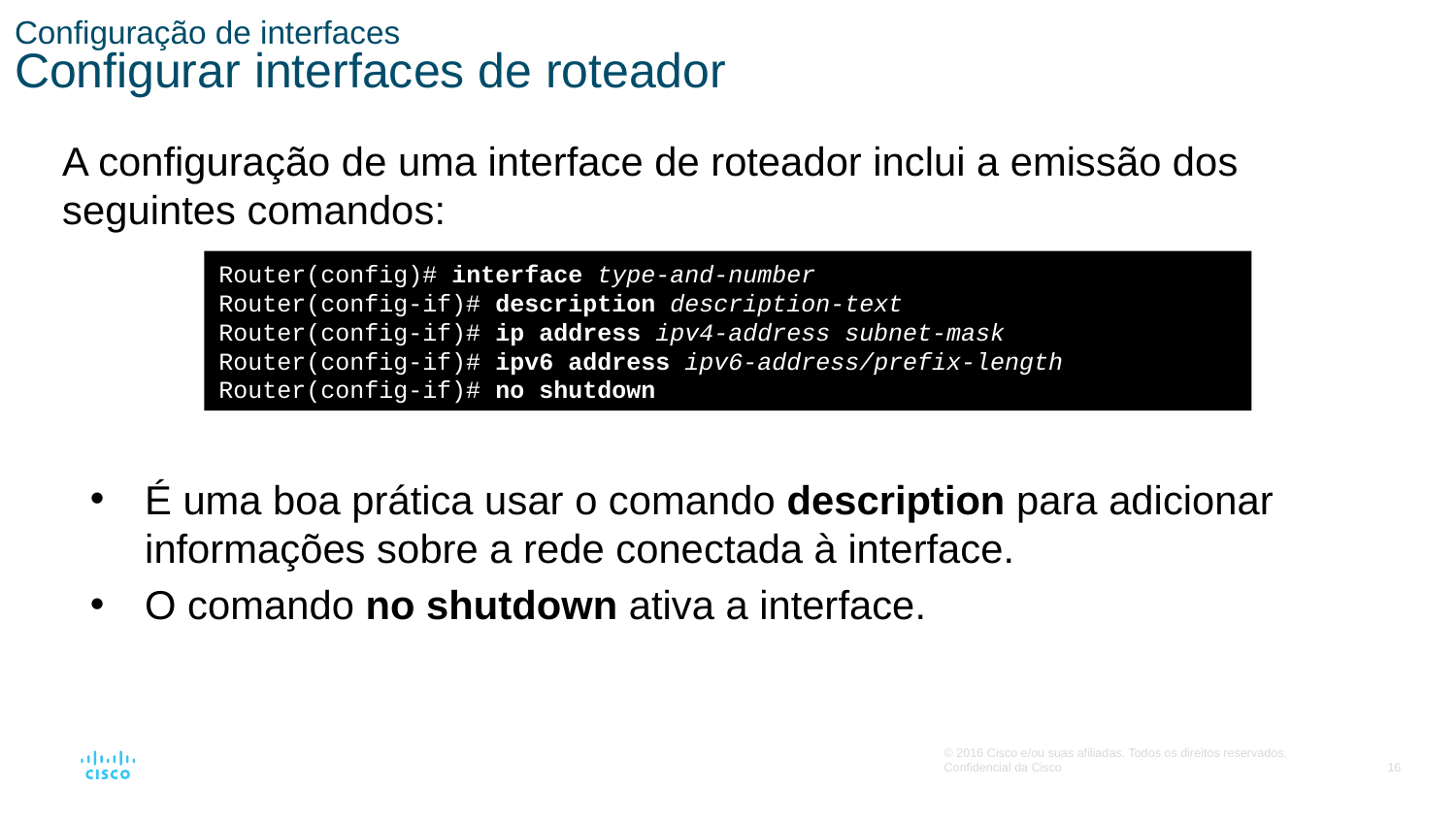

# Configuração de interfaces Configurar interfaces de roteador
A configuração de uma interface de roteador inclui a emissão dos seguintes comandos:
Router(config)# interface type-and-number
Router(config-if)# description description-text
Router(config-if)# ip address ipv4-address subnet-mask
Router(config-if)# ipv6 address ipv6-address/prefix-length
Router(config-if)# no shutdown
É uma boa prática usar o comando description para adicionar informações sobre a rede conectada à interface.
O comando no shutdown ativa a interface.